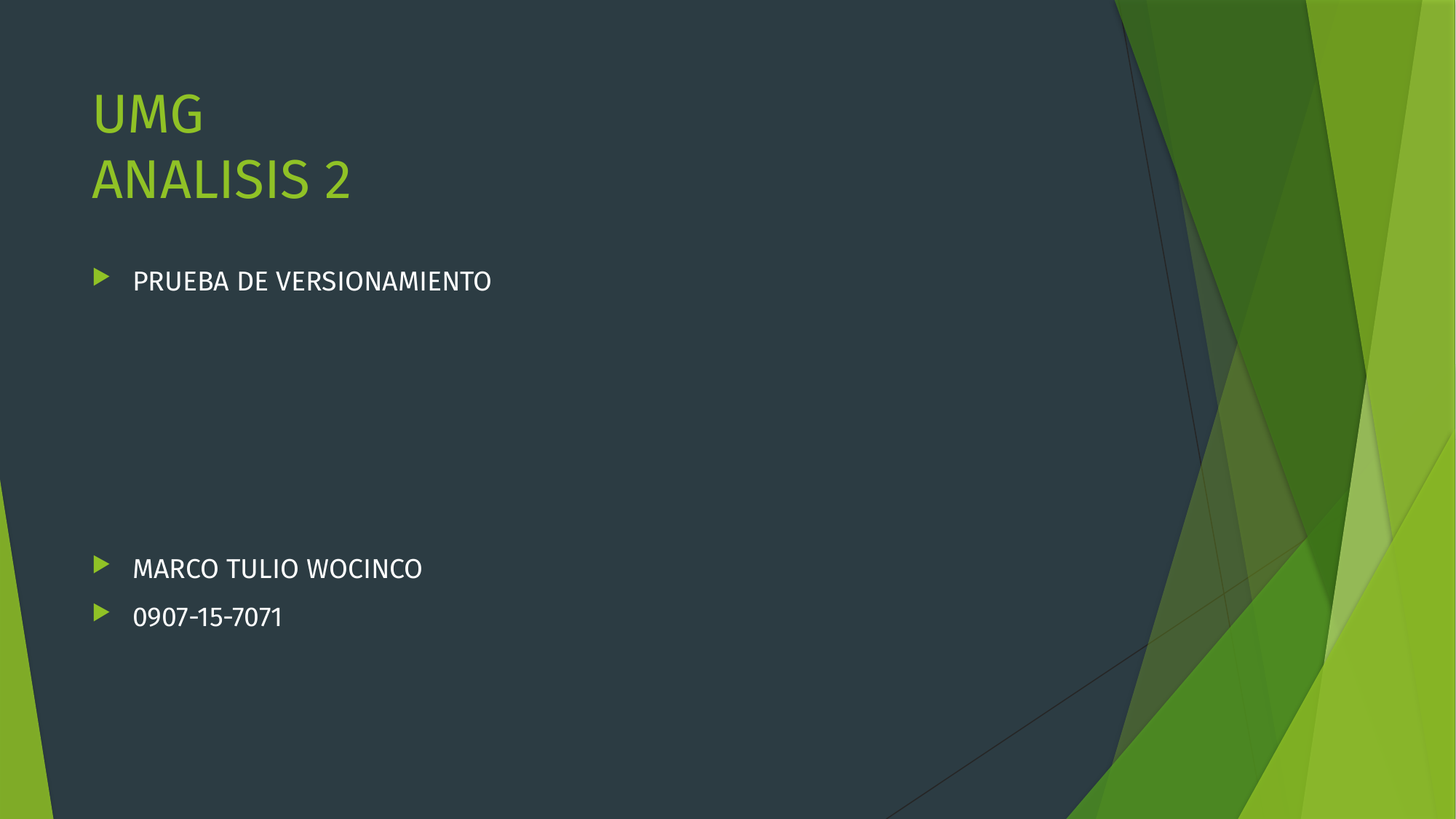

# UMG ANALISIS 2
PRUEBA DE VERSIONAMIENTO

MARCO TULIO WOCINCO
0907-15-7071